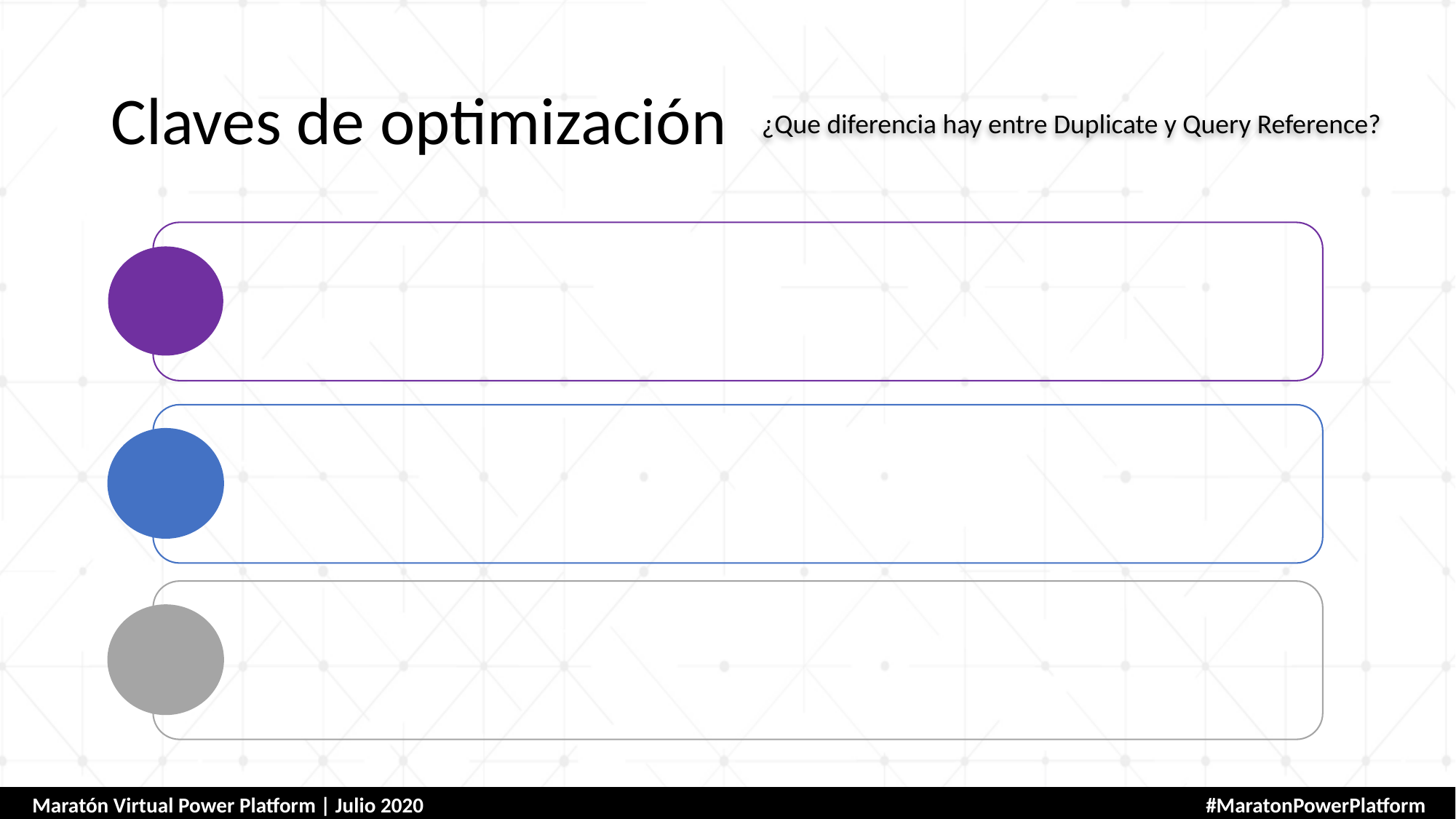

# Claves de optimización
¿Que diferencia hay entre Duplicate y Query Reference?